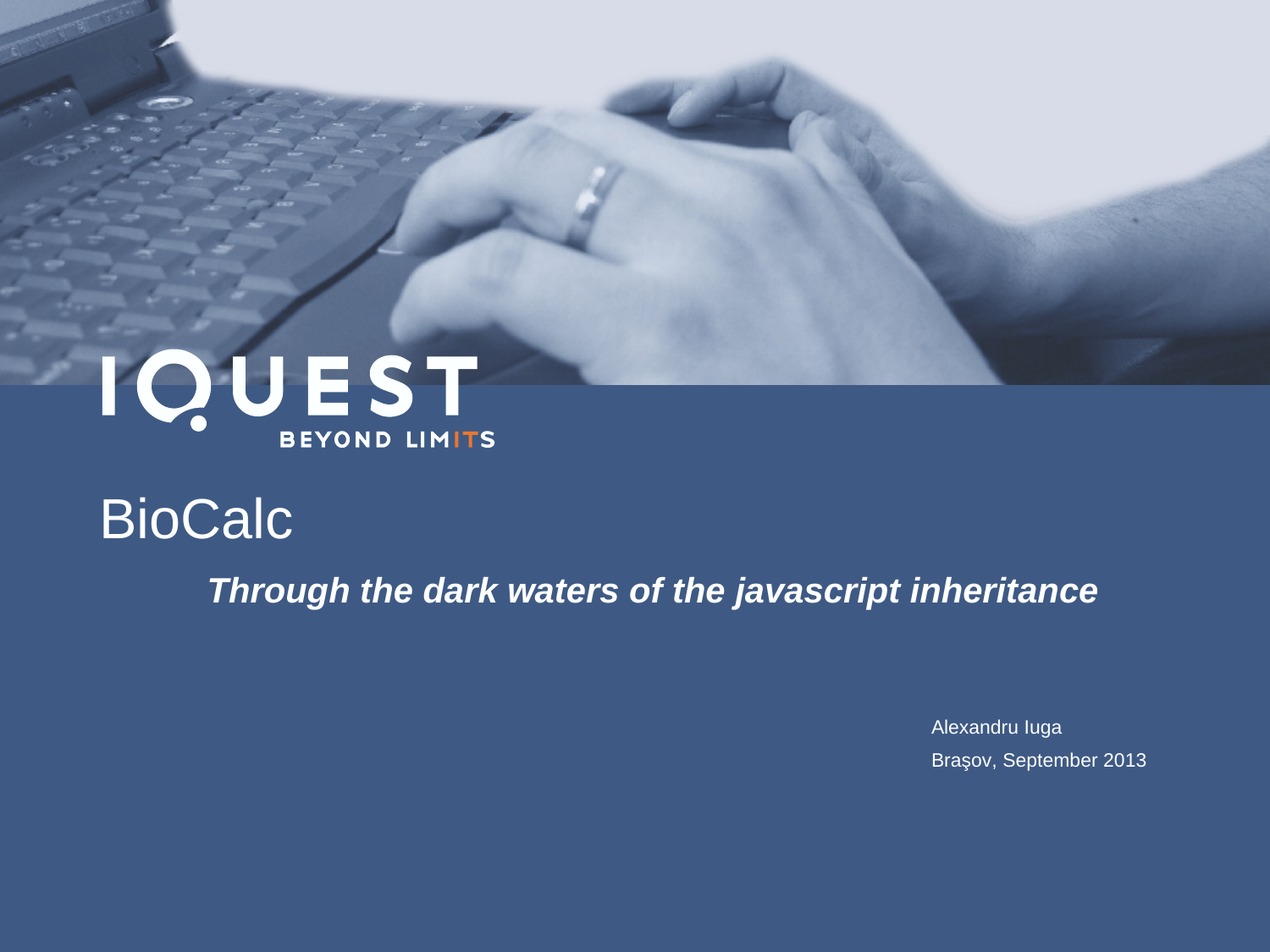

BioCalc
Through the dark waters of the javascript inheritance
Alexandru Iuga
Braşov, September 2013